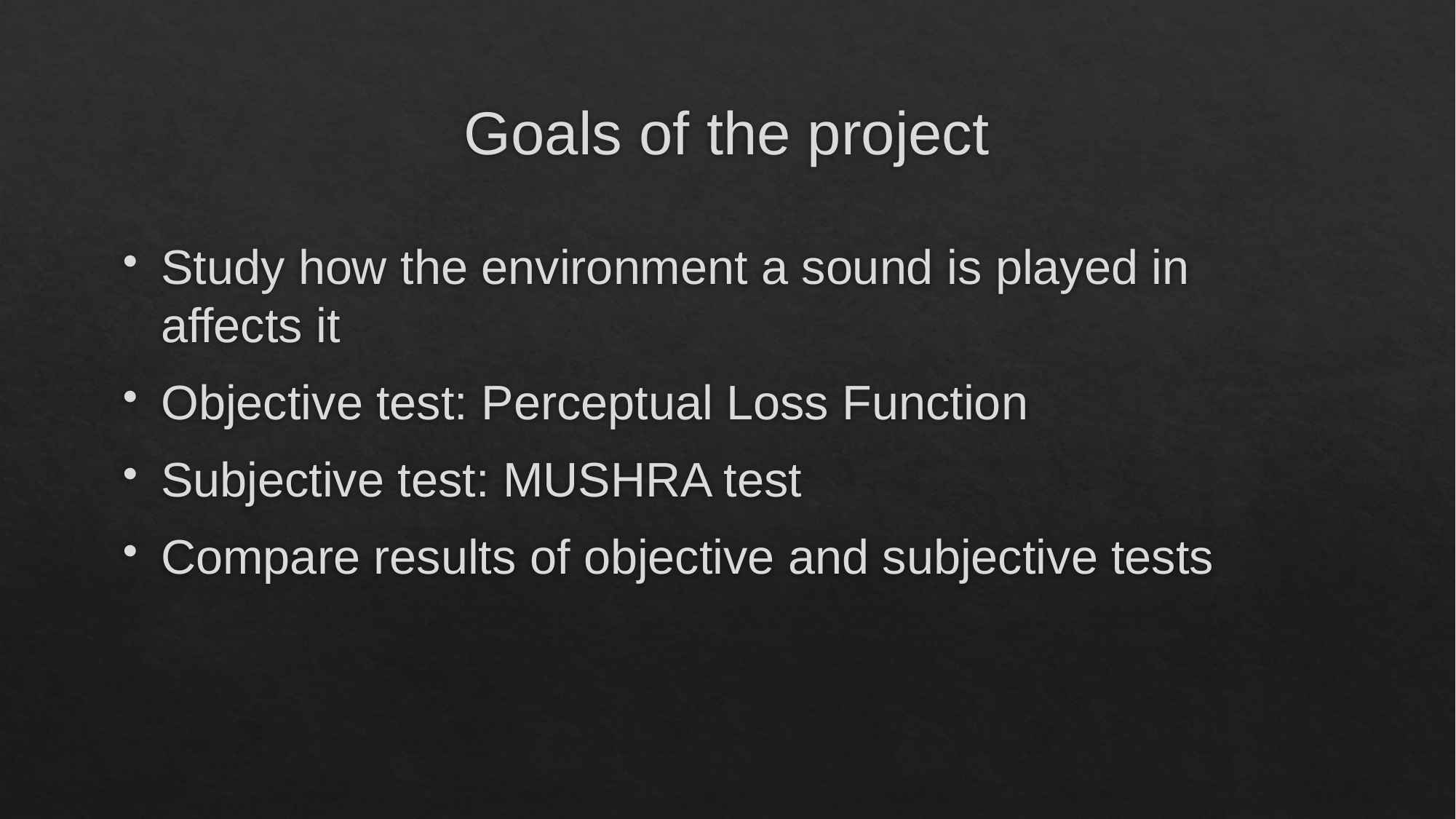

# Goals of the project
Study how the environment a sound is played in affects it
Objective test: Perceptual Loss Function
Subjective test: MUSHRA test
Compare results of objective and subjective tests